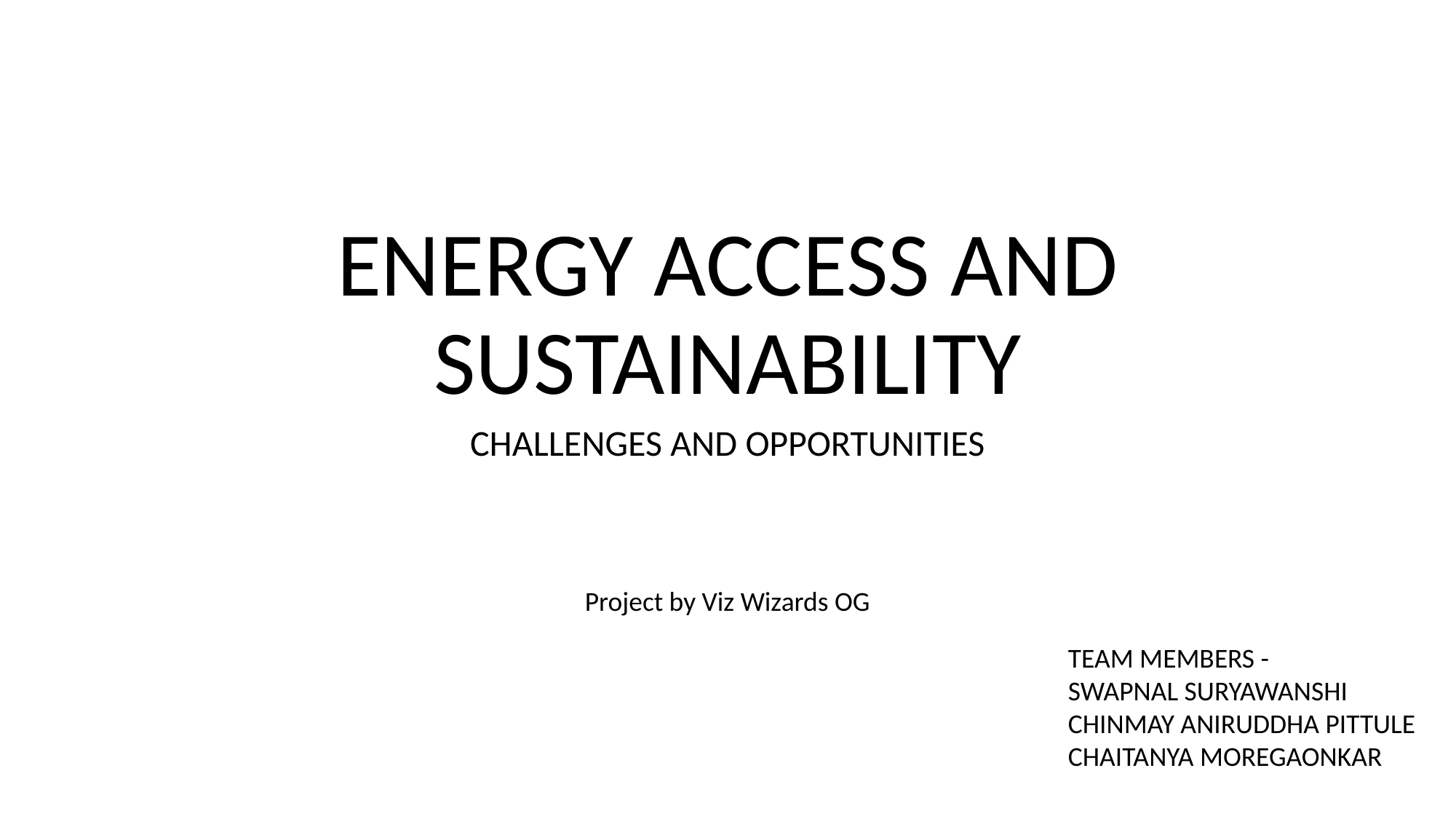

# ENERGY ACCESS AND SUSTAINABILITY
CHALLENGES AND OPPORTUNITIES
Project by Viz Wizards OG

TEAM MEMBERS -
SWAPNAL SURYAWANSHI
CHINMAY ANIRUDDHA PITTULE
CHAITANYA MOREGAONKAR